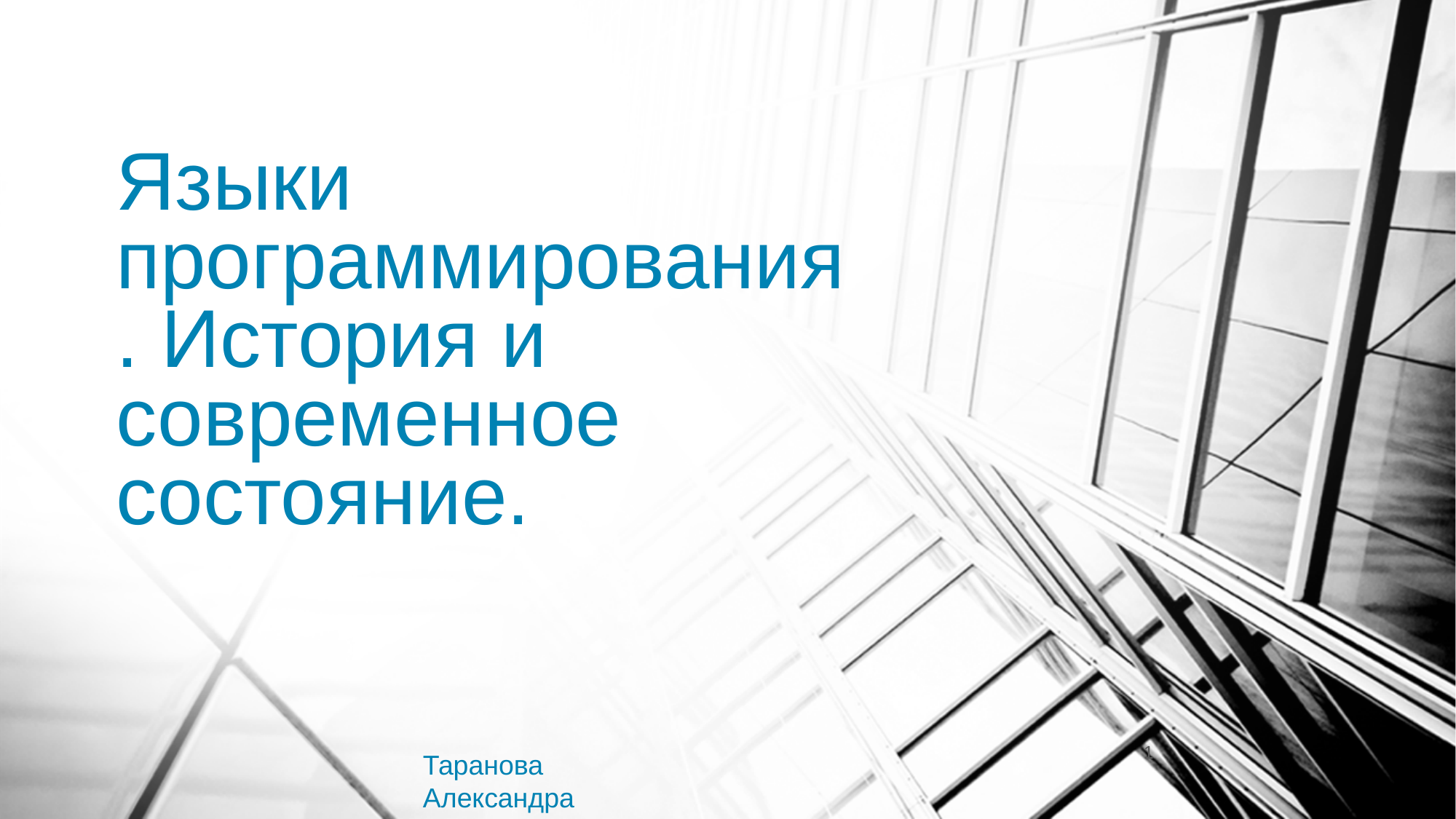

# Языки программирования. История и современное состояние.
1
Таранова Александра